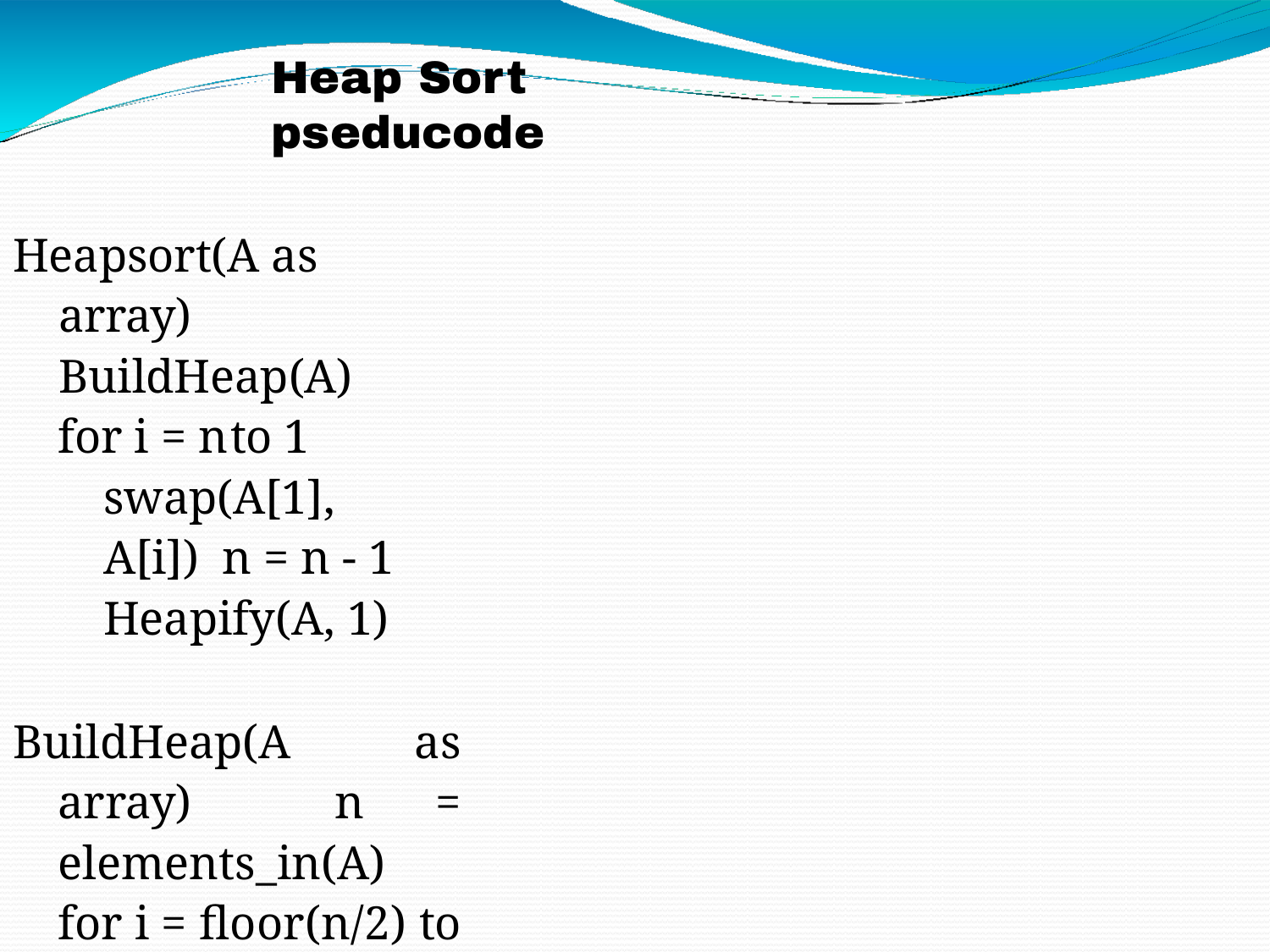

Heap Sort pseducode

Heapsort(A as array)  BuildHeap(A)
for i = n	to 1  swap(A[1], A[i])  n = n - 1  Heapify(A, 1)

BuildHeap(A as array)  n = elements_in(A)  for i = floor(n/2) to 1
Heapify(A,i)